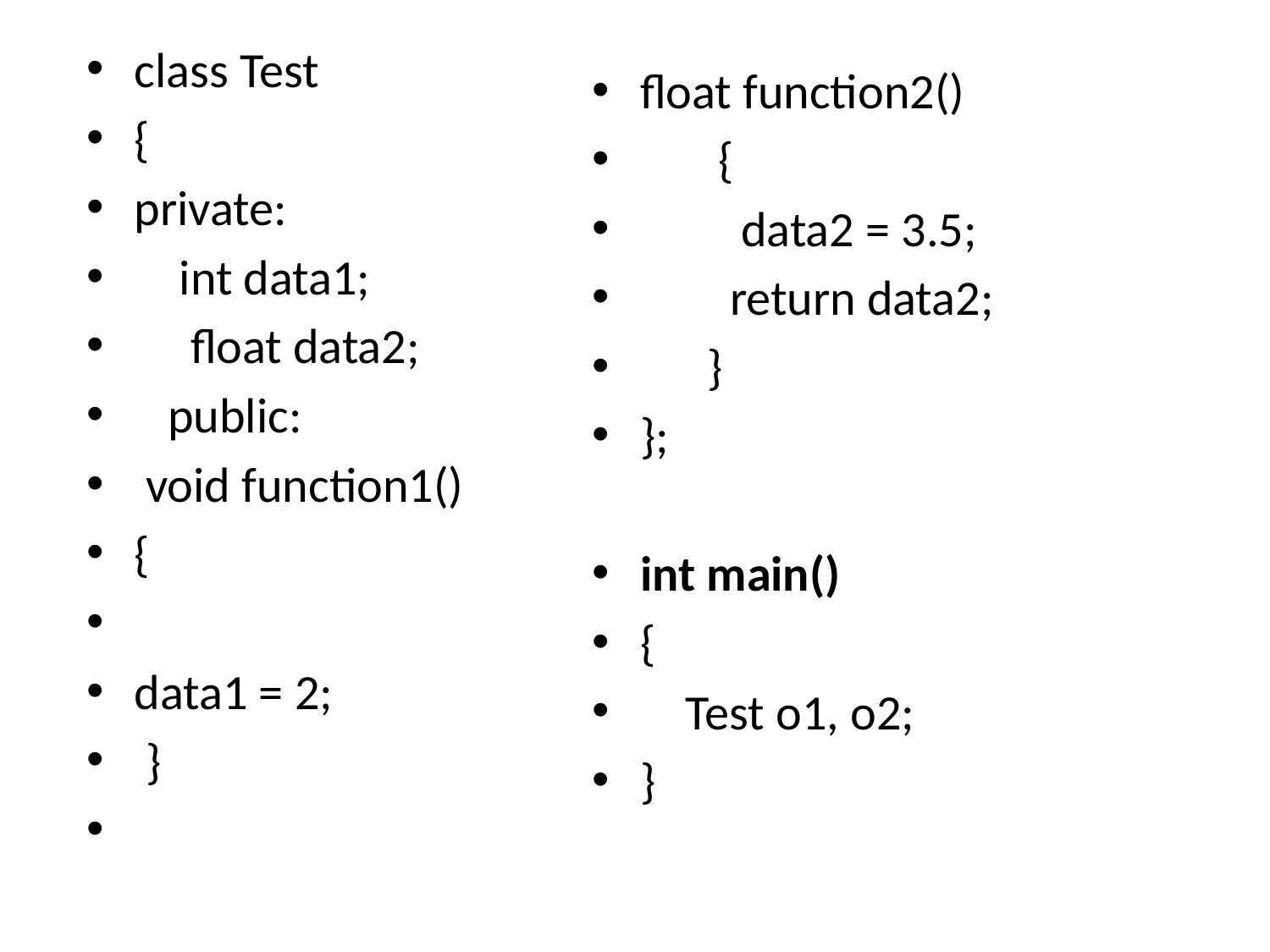

class Test
{
private:
    int data1;
     float data2;
   public:
 void function1()
{

data1 = 2;
 }

float function2()
       {
         data2 = 3.5;
        return data2;
      }
};

int main()
{
    Test o1, o2;
}